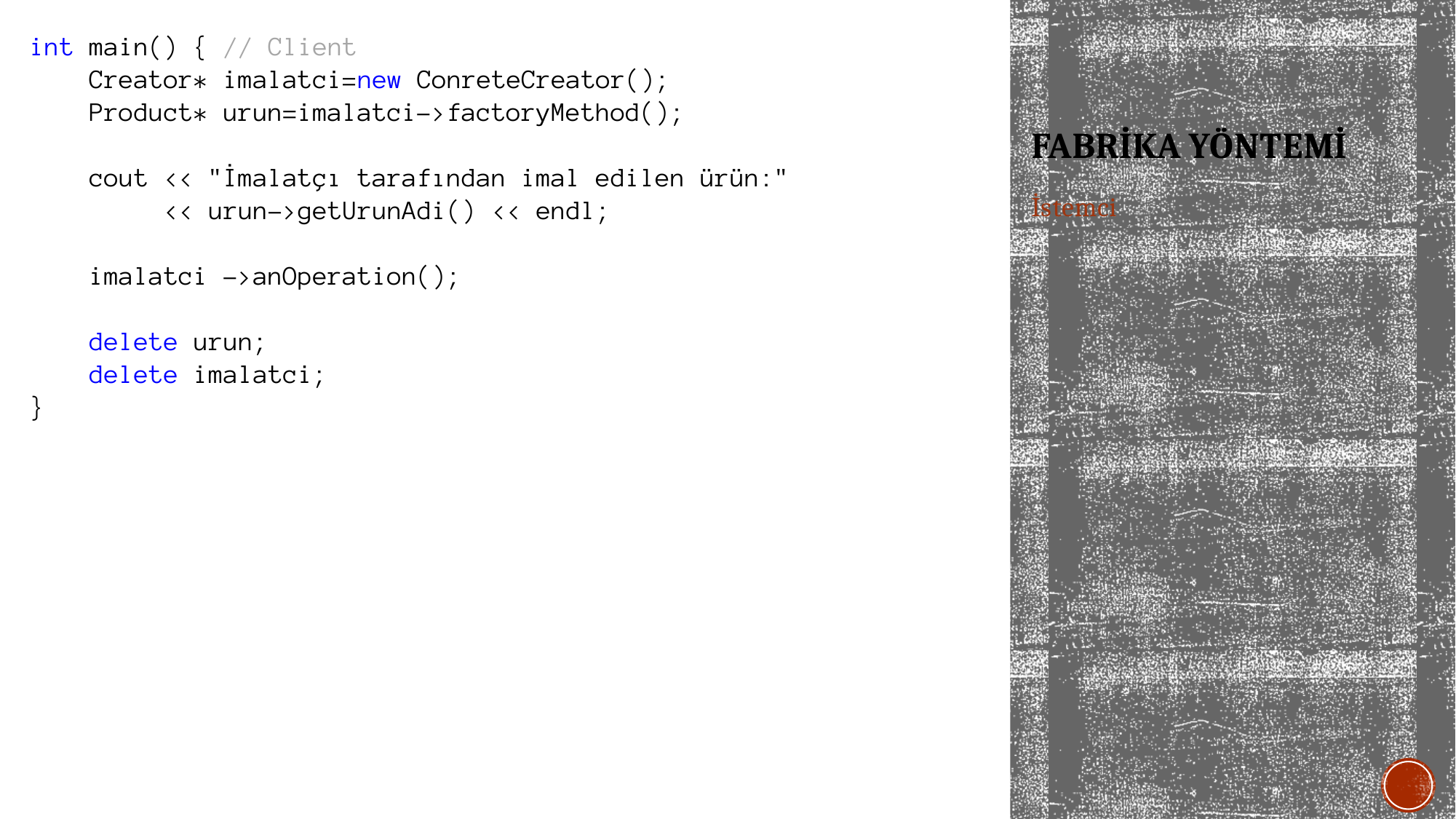

int main() { // Client
    Creator* imalatci=new ConreteCreator();
    Product* urun=imalatci->factoryMethod();

    cout << "İmalatçı tarafından imal edilen ürün:"
         << urun->getUrunAdi() << endl;

    imalatci ->anOperation();

    delete urun;
    delete imalatci;
}

# FABRİKA YÖNTEMİ
İstemci